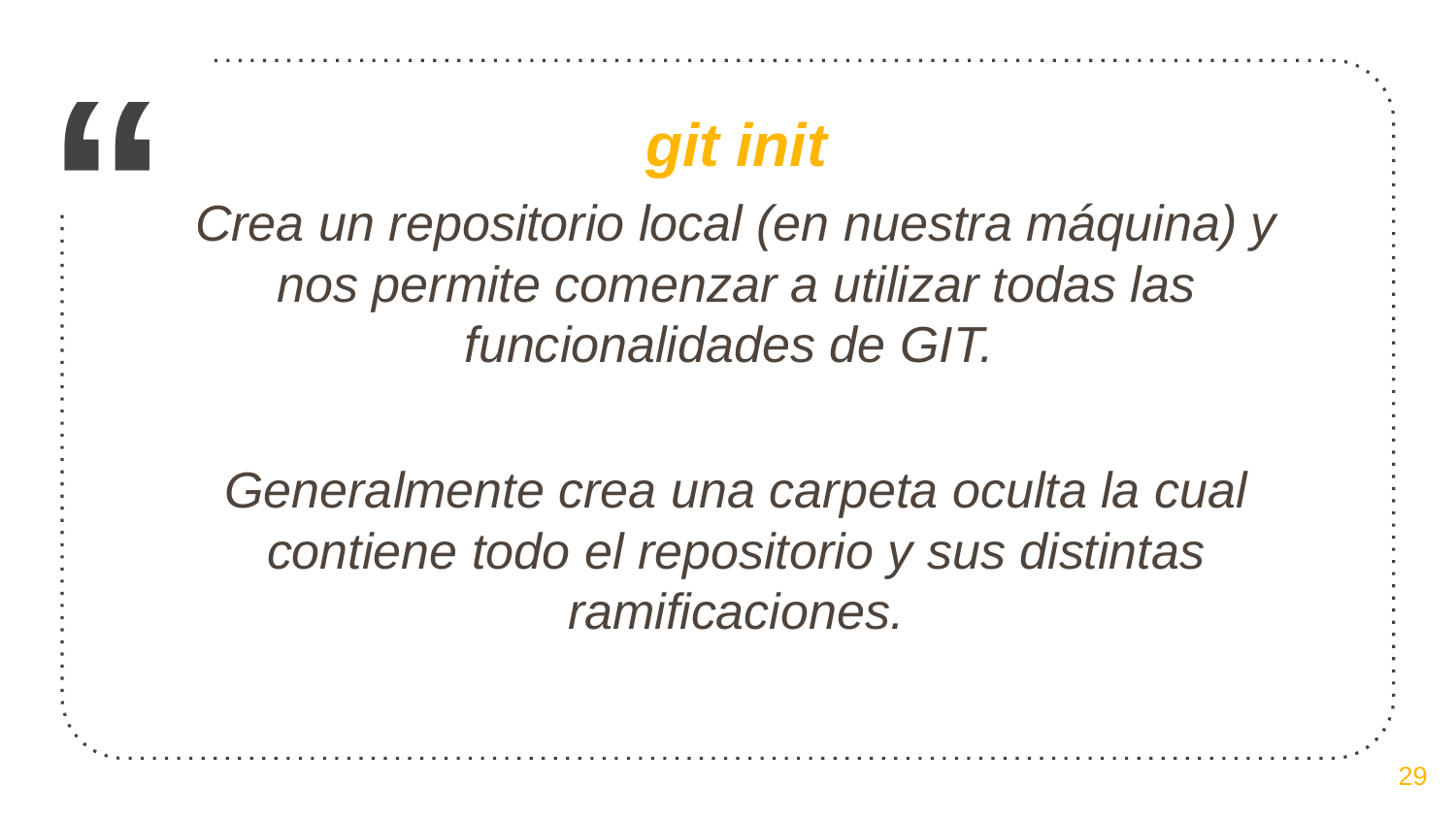

git init
Crea un repositorio local (en nuestra máquina) y nos permite comenzar a utilizar todas las funcionalidades de GIT.

Generalmente crea una carpeta oculta la cual contiene todo el repositorio y sus distintas ramificaciones.

29